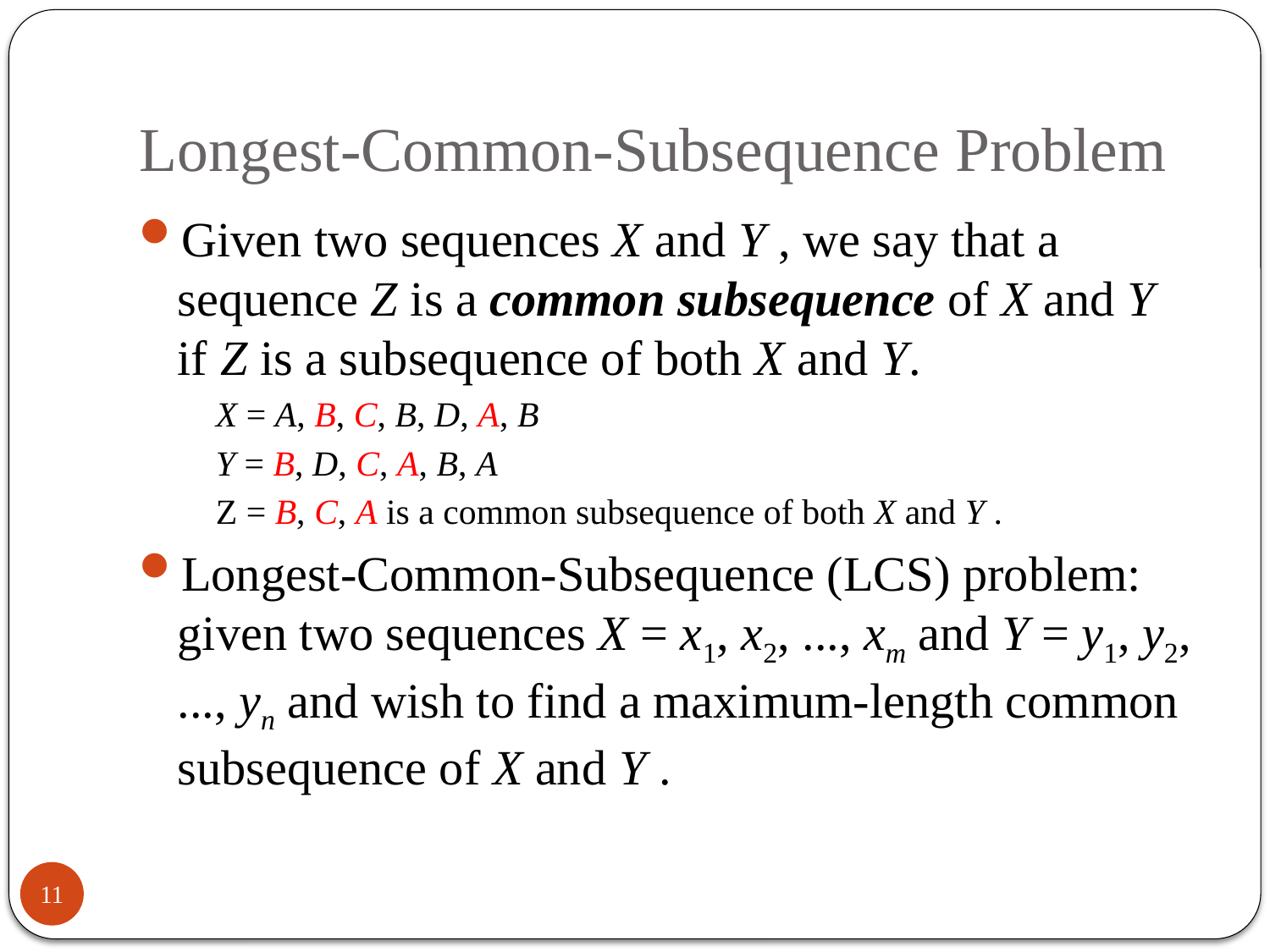

Longest-Common-Subsequence Problem
Given two sequences X and Y , we say that a sequence Z is a common subsequence of X and Y if Z is a subsequence of both X and Y.
	X = A, B, C, B, D, A, B
	Y = B, D, C, A, B, A
	Z = B, C, A is a common subsequence of both X and Y .
Longest-Common-Subsequence (LCS) problem: given two sequences X = x1, x2, ..., xm and Y = y1, y2, ..., yn and wish to find a maximum-length common subsequence of X and Y .
11